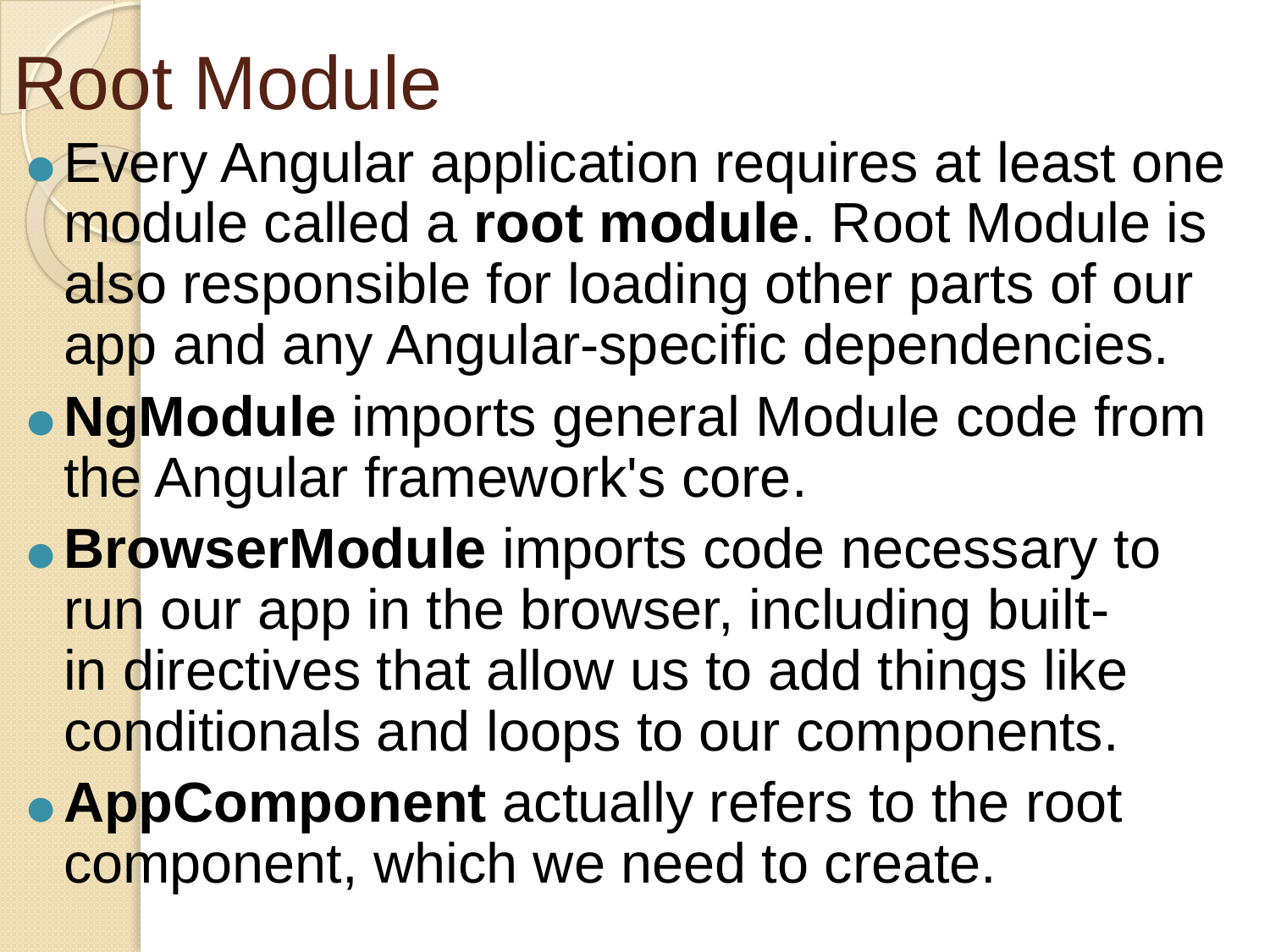

# Root Module
Every Angular application requires at least one module called a root module. Root Module is also responsible for loading other parts of our app and any Angular-specific dependencies.
NgModule imports general Module code from the Angular framework's core.
BrowserModule imports code necessary to run our app in the browser, including built-in directives that allow us to add things like conditionals and loops to our components.
AppComponent actually refers to the root component, which we need to create.